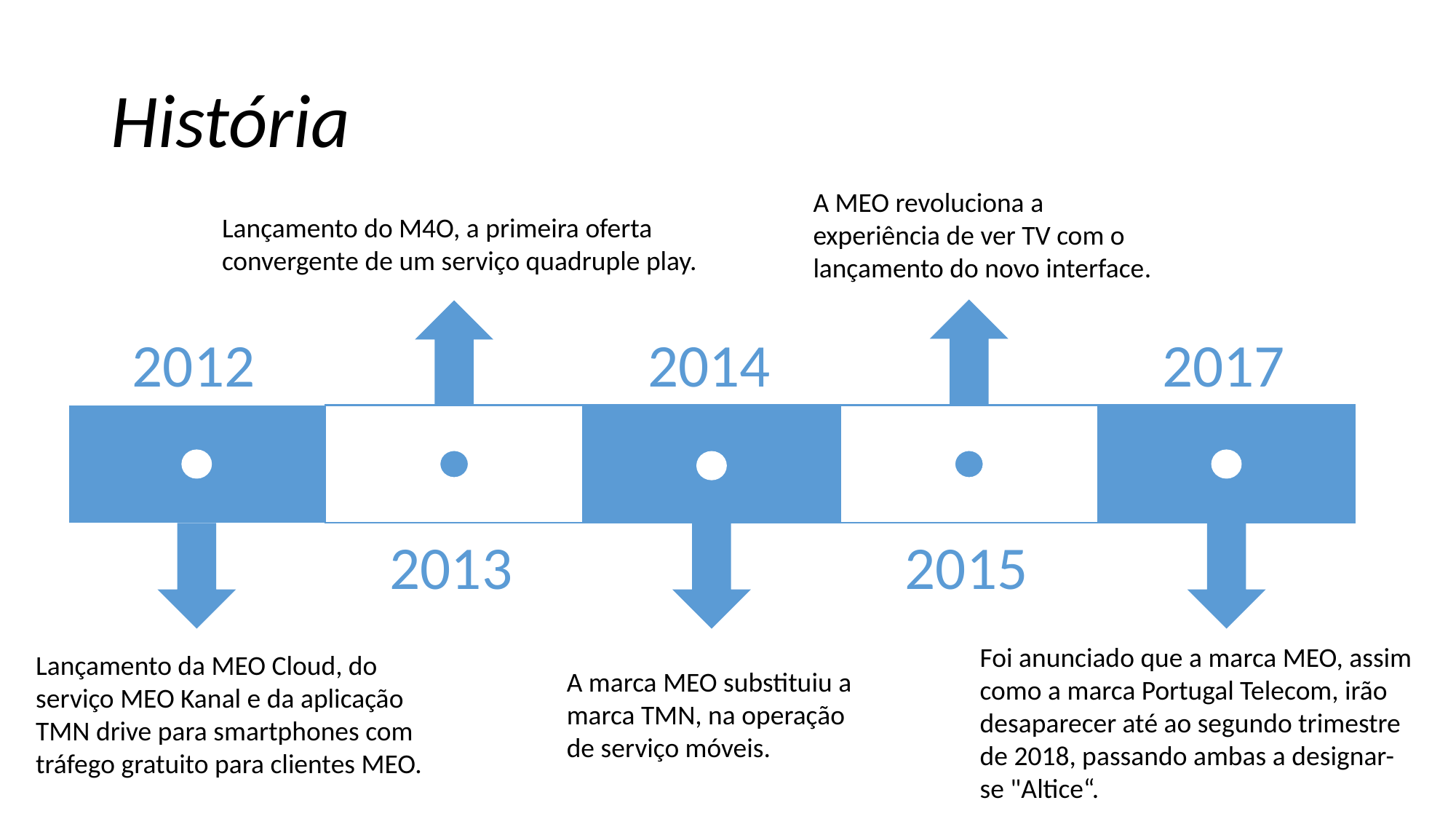

# História
A MEO revoluciona a experiência de ver TV com o lançamento do novo interface.​​​​​​​​​​​​​
Lançamento do M4O, a primeira oferta convergente de um serviço quadruple play.

2012
2014
2017

2013
2015

Foi anunciado que a marca MEO, assim como a marca Portugal Telecom, irão desaparecer até ao segundo trimestre de 2018, passando ambas a designar-se "Altice“.
Lançamento da MEO Cloud, do serviço MEO Kanal e da aplicação TMN drive para smartphones com tráfego gratuito para clientes MEO.
A marca MEO substituiu a marca TMN, na operação de serviço móveis.